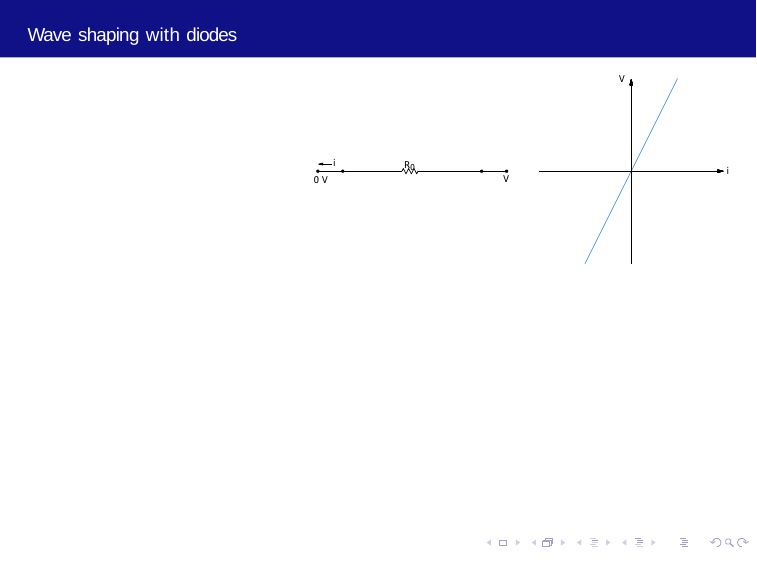

Wave shaping with diodes
V

R0
i
i

V
0 V